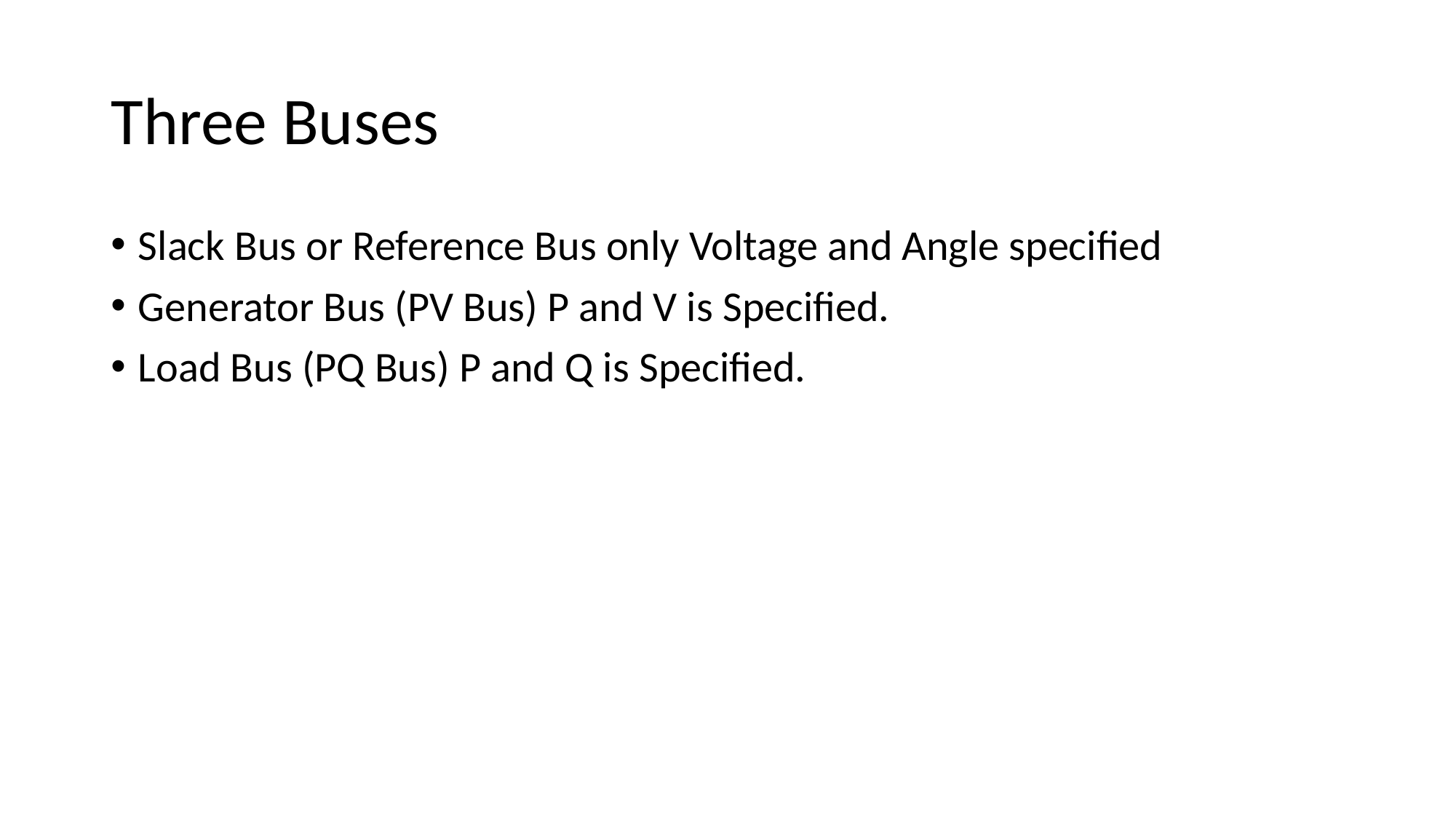

# Three Buses
Slack Bus or Reference Bus only Voltage and Angle specified
Generator Bus (PV Bus) P and V is Specified.
Load Bus (PQ Bus) P and Q is Specified.